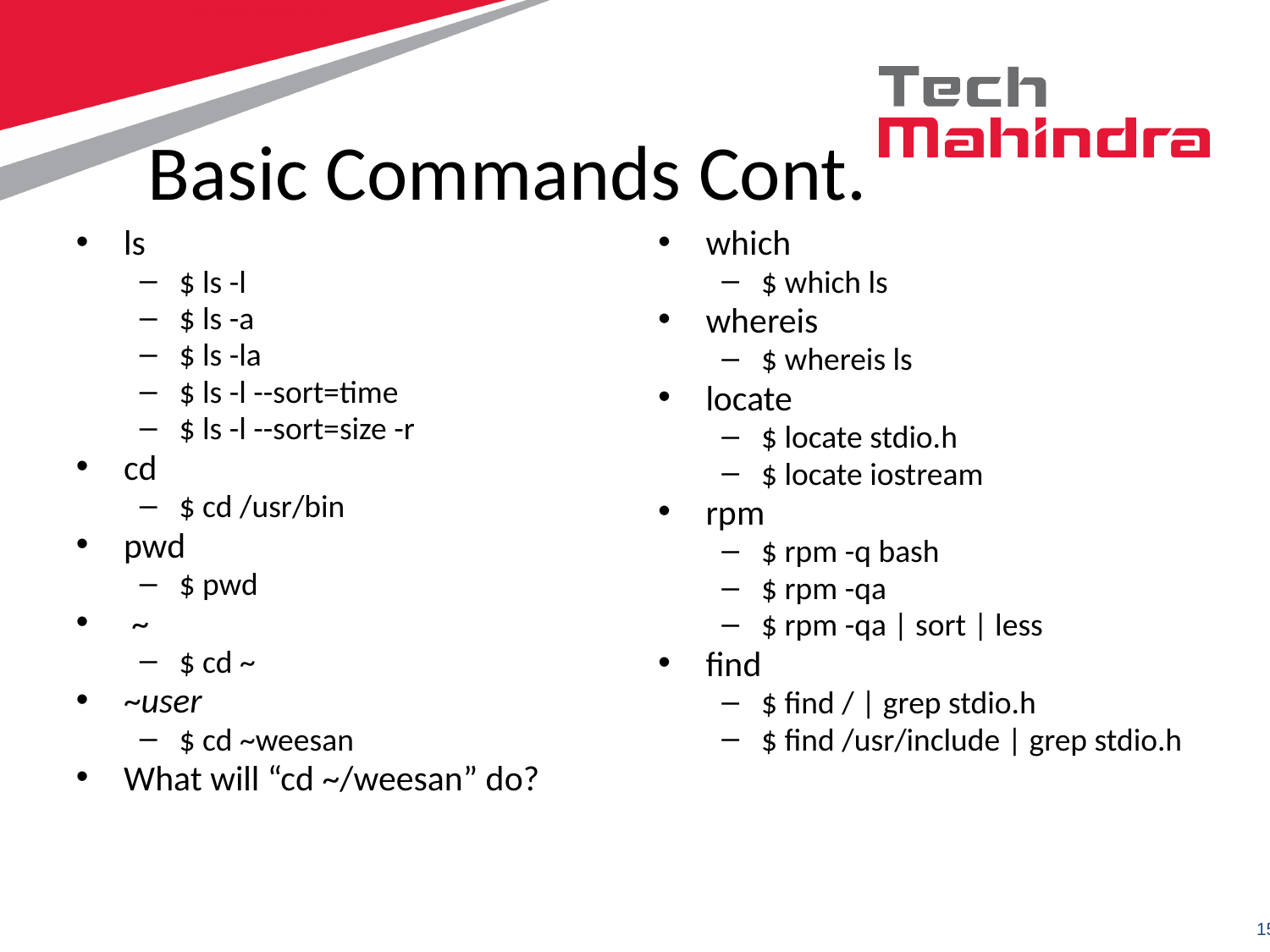

Basic Commands Cont.
ls
$ ls -l
$ ls -a
$ ls -la
$ ls -l --sort=time
$ ls -l --sort=size -r
cd
$ cd /usr/bin
pwd
$ pwd
 ~
$ cd ~
~user
$ cd ~weesan
What will “cd ~/weesan” do?
which
$ which ls
whereis
$ whereis ls
locate
$ locate stdio.h
$ locate iostream
rpm
$ rpm -q bash
$ rpm -qa
$ rpm -qa | sort | less
find
$ find / | grep stdio.h
$ find /usr/include | grep stdio.h